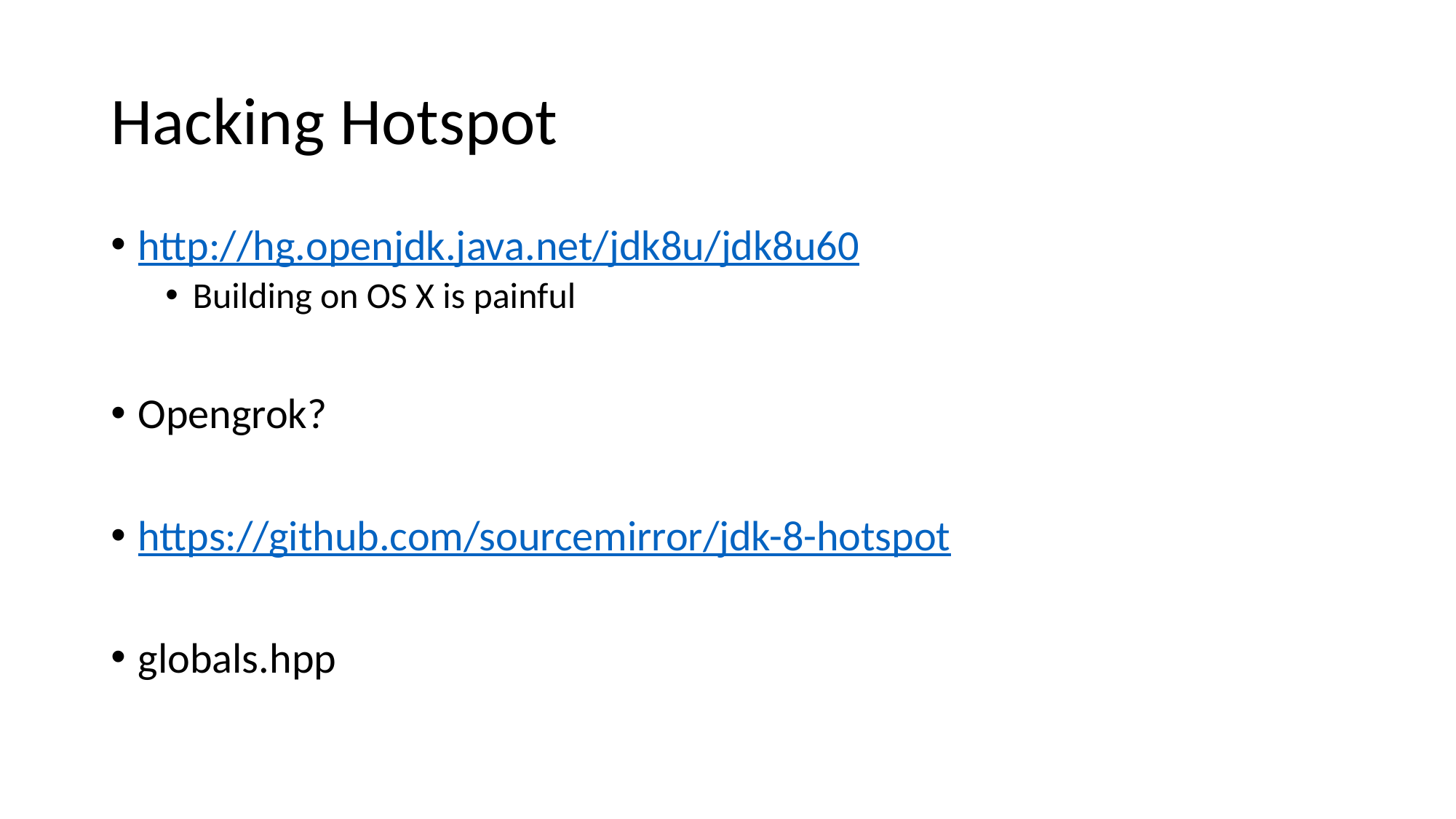

# Hacking Hotspot
http://hg.openjdk.java.net/jdk8u/jdk8u60
Building on OS X is painful

Opengrok?

https://github.com/sourcemirror/jdk-8-hotspot

globals.hpp